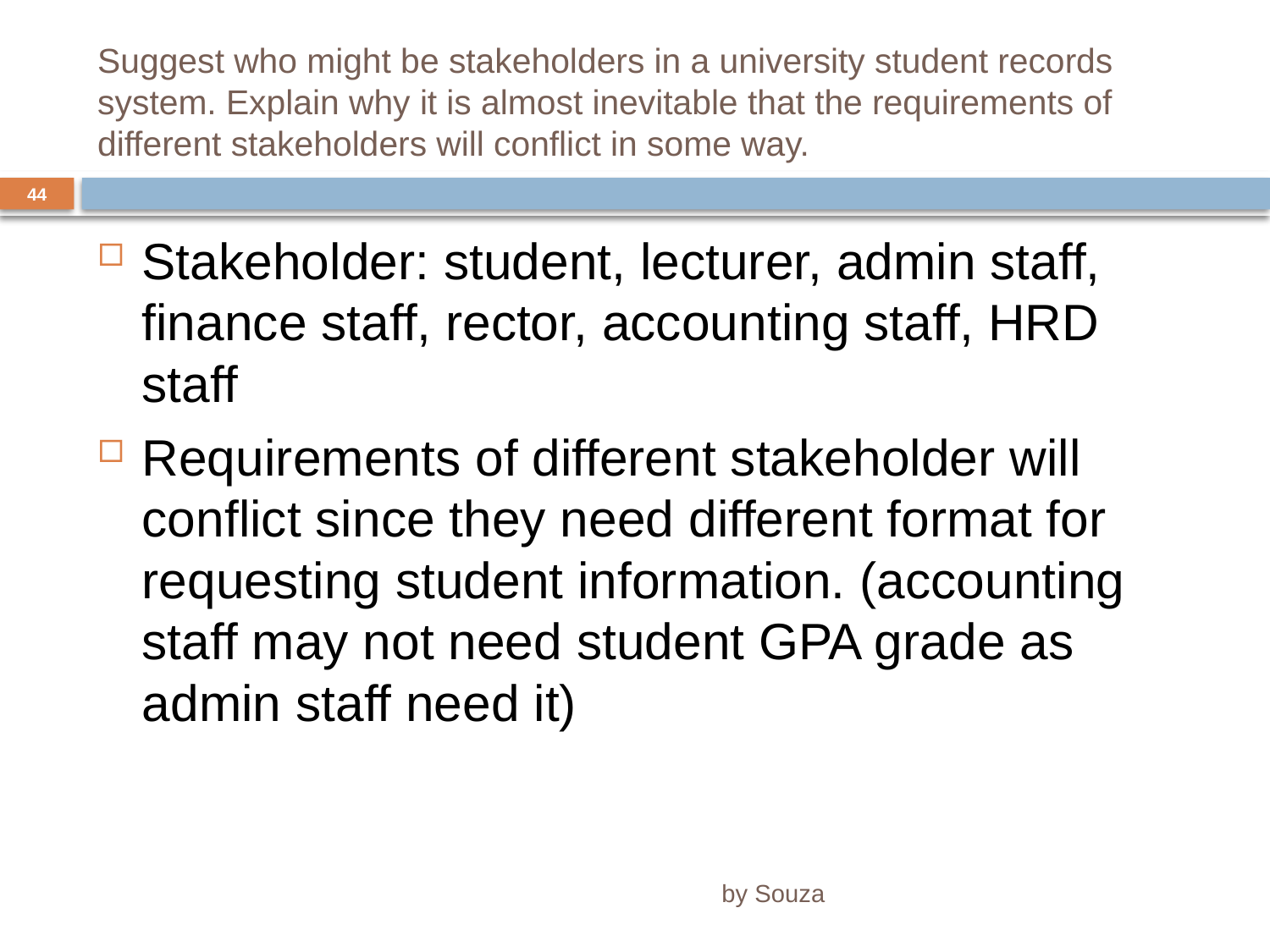

# Suggest who might be stakeholders in a university student records system. Explain why it is almost inevitable that the requirements of different stakeholders will conflict in some way.
44
Stakeholder: student, lecturer, admin staff, finance staff, rector, accounting staff, HRD staff
Requirements of different stakeholder will conflict since they need different format for requesting student information. (accounting staff may not need student GPA grade as admin staff need it)
by Souza